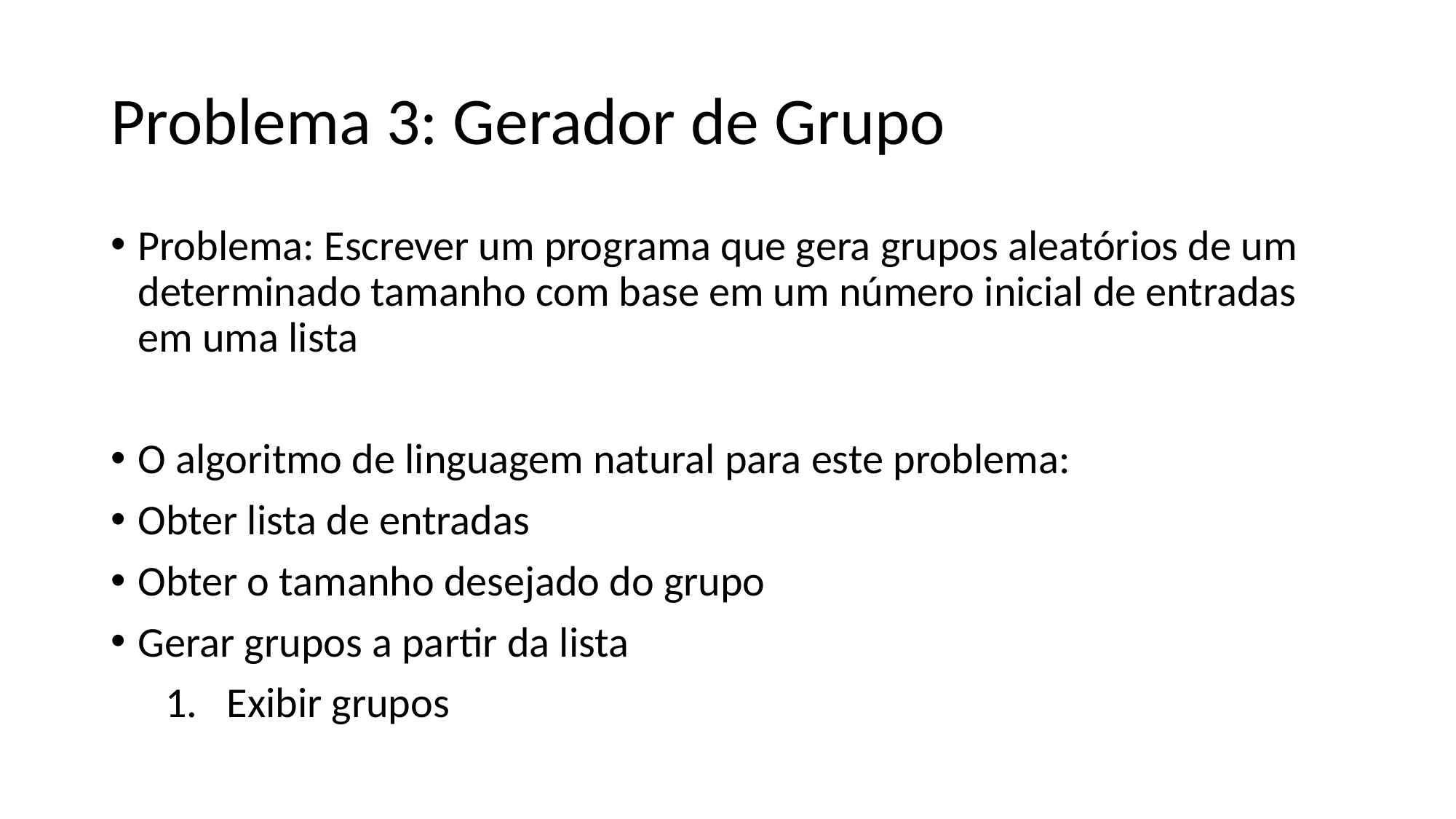

# Problema 3: Gerador de Grupo
Problema: Escrever um programa que gera grupos aleatórios de um determinado tamanho com base em um número inicial de entradas em uma lista

O algoritmo de linguagem natural para este problema:
Obter lista de entradas
Obter o tamanho desejado do grupo
Gerar grupos a partir da lista
Exibir grupos